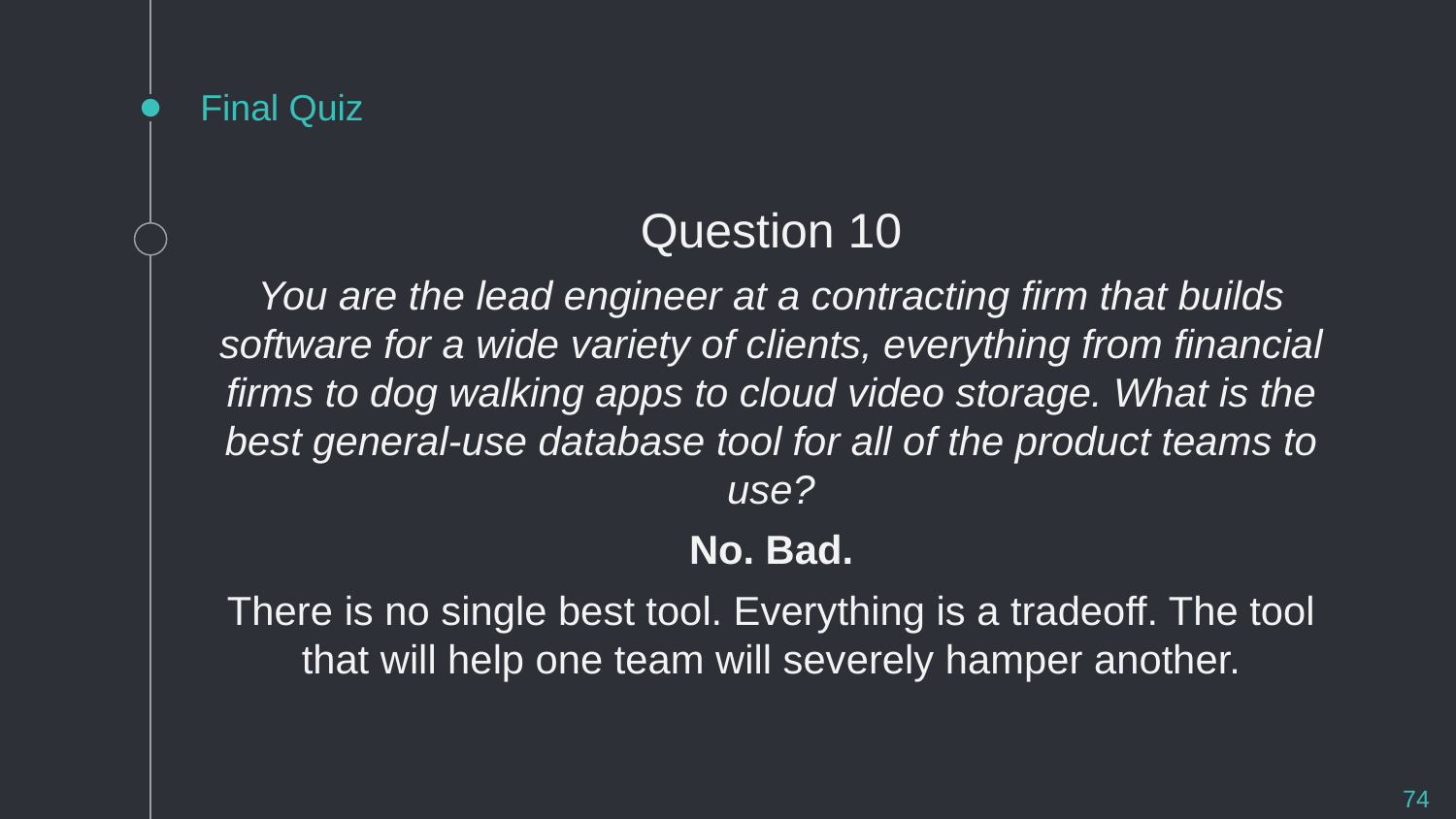

# Final Quiz
Question 10
You are the lead engineer at a contracting firm that builds software for a wide variety of clients, everything from financial firms to dog walking apps to cloud video storage. What is the best general-use database tool for all of the product teams to use?
No. Bad.
There is no single best tool. Everything is a tradeoff. The tool that will help one team will severely hamper another.
74